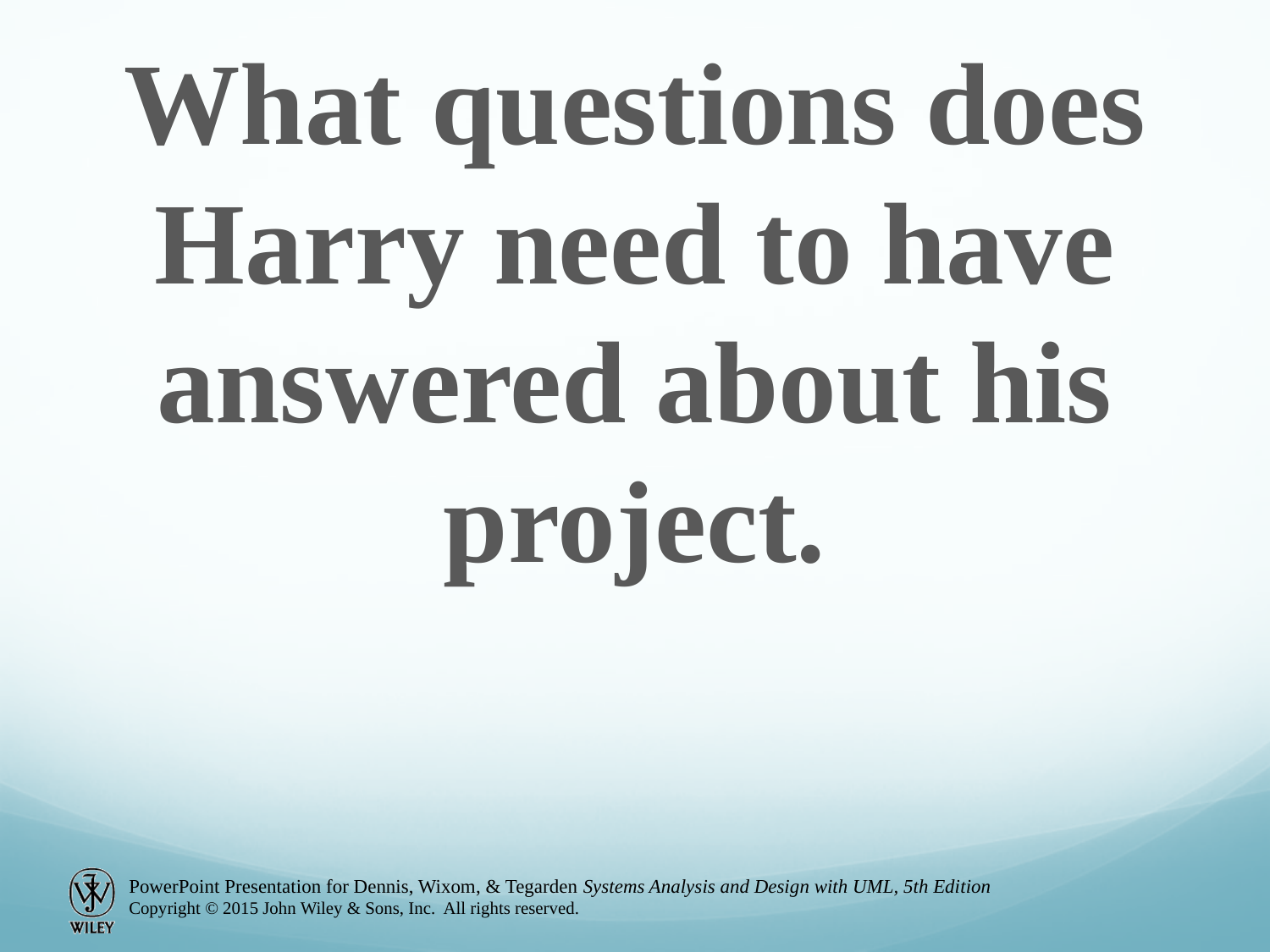

What questions does Harry need to have answered about his project.